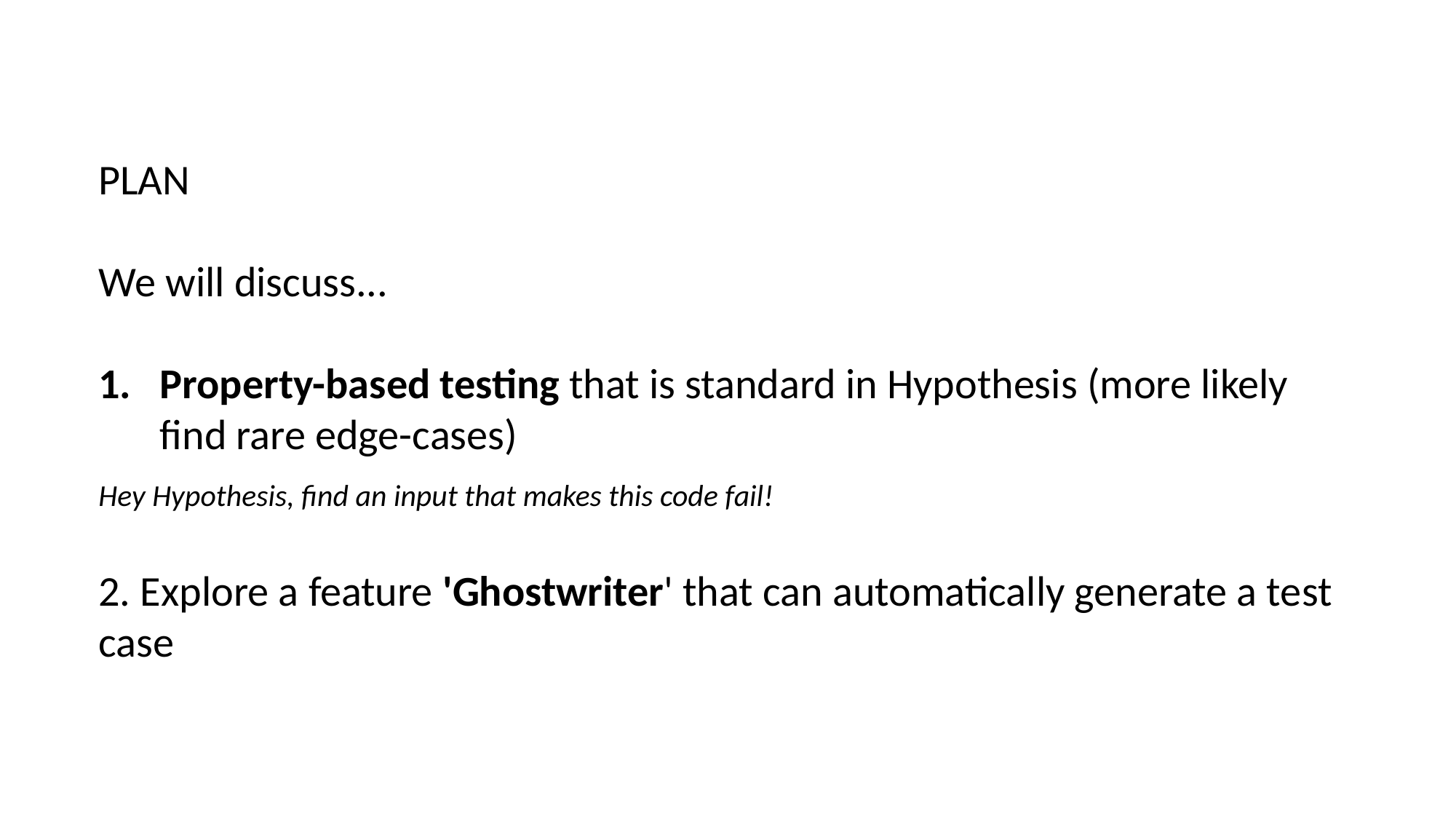

PLAN

We will discuss...

Property-based testing that is standard in Hypothesis (more likely find rare edge-cases)

Hey Hypothesis, find an input that makes this code fail!

2. Explore a feature 'Ghostwriter' that can automatically generate a test case